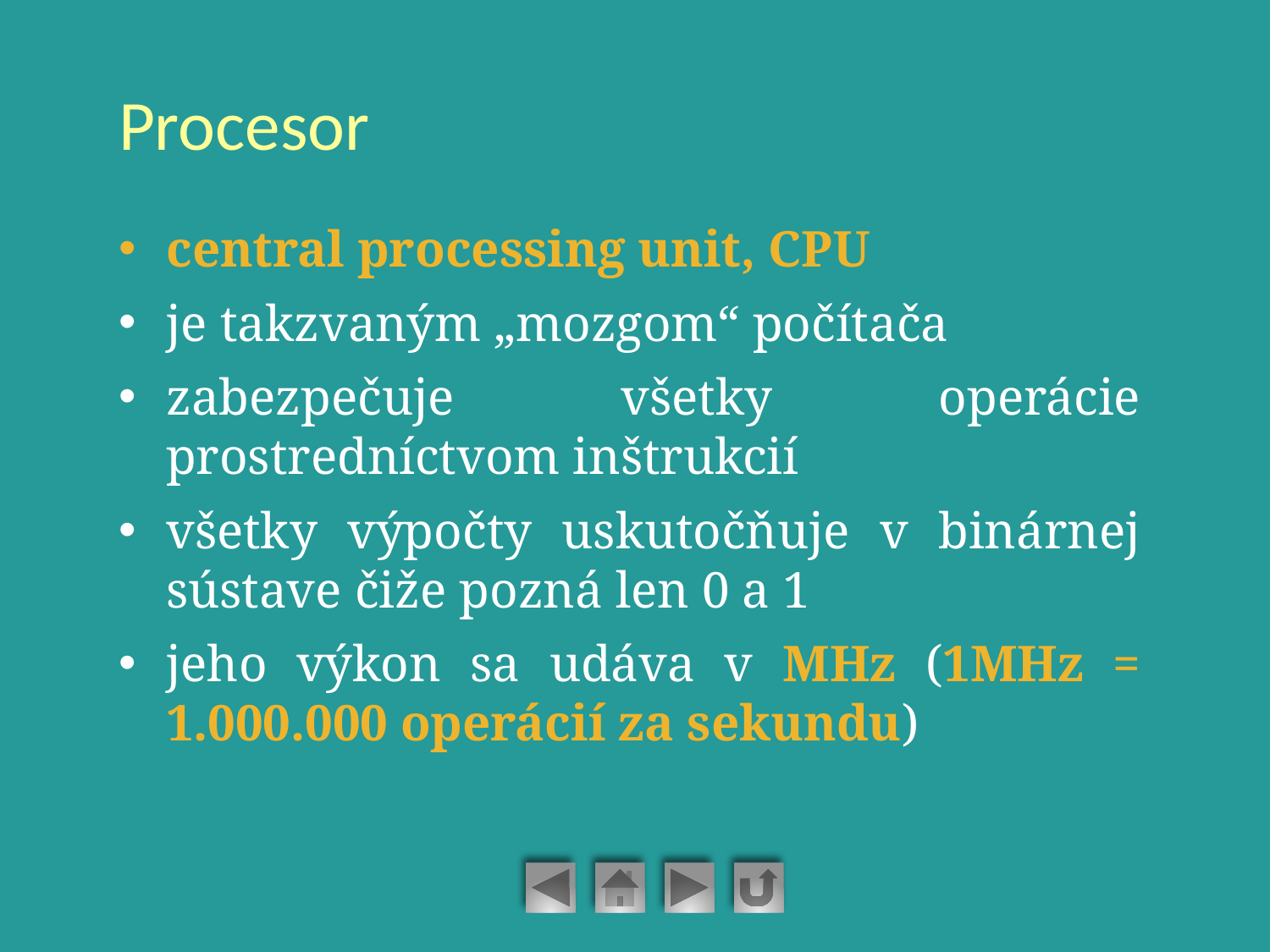

# Procesor
central processing unit, CPU
je takzvaným „mozgom“ počítača
zabezpečuje všetky operácie prostredníctvom inštrukcií
všetky výpočty uskutočňuje v binárnej sústave čiže pozná len 0 a 1
jeho výkon sa udáva v MHz (1MHz = 1.000.000 operácií za sekundu)